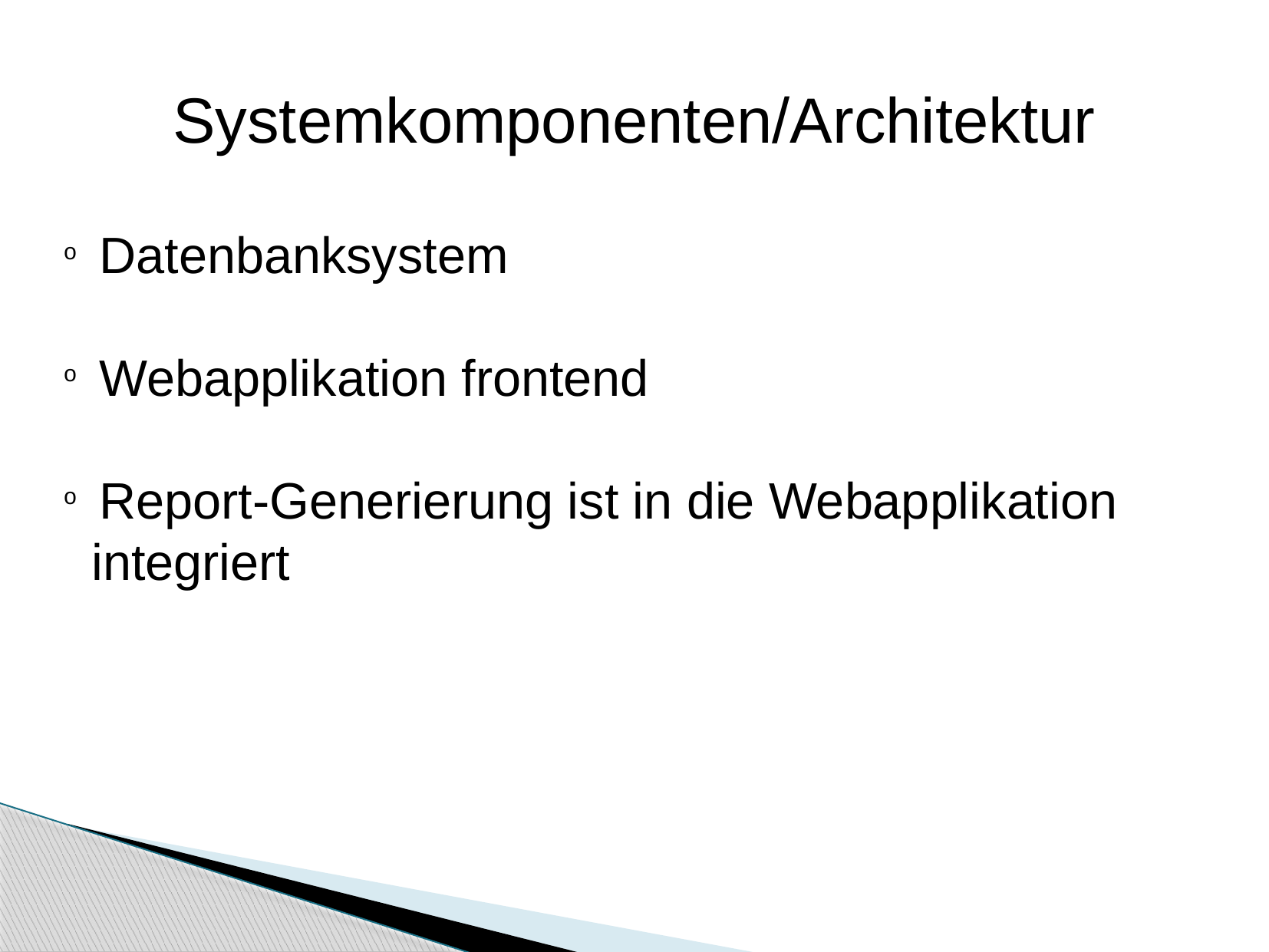

Systemkomponenten/Architektur
Datenbanksystem

Webapplikation frontend

Report-Generierung ist in die Webapplikation
  integriert